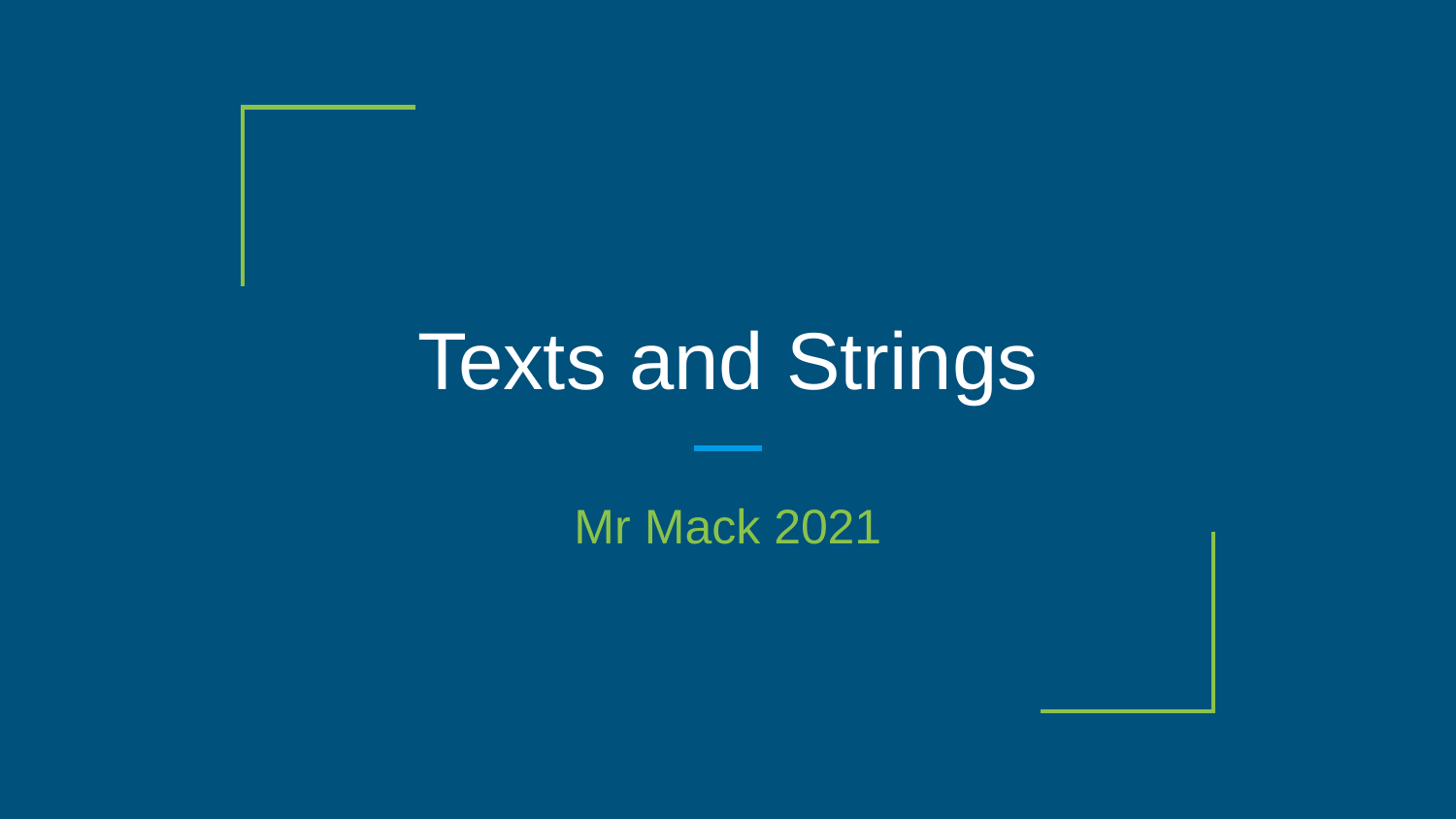

# Texts and Strings
Mr Mack 2021